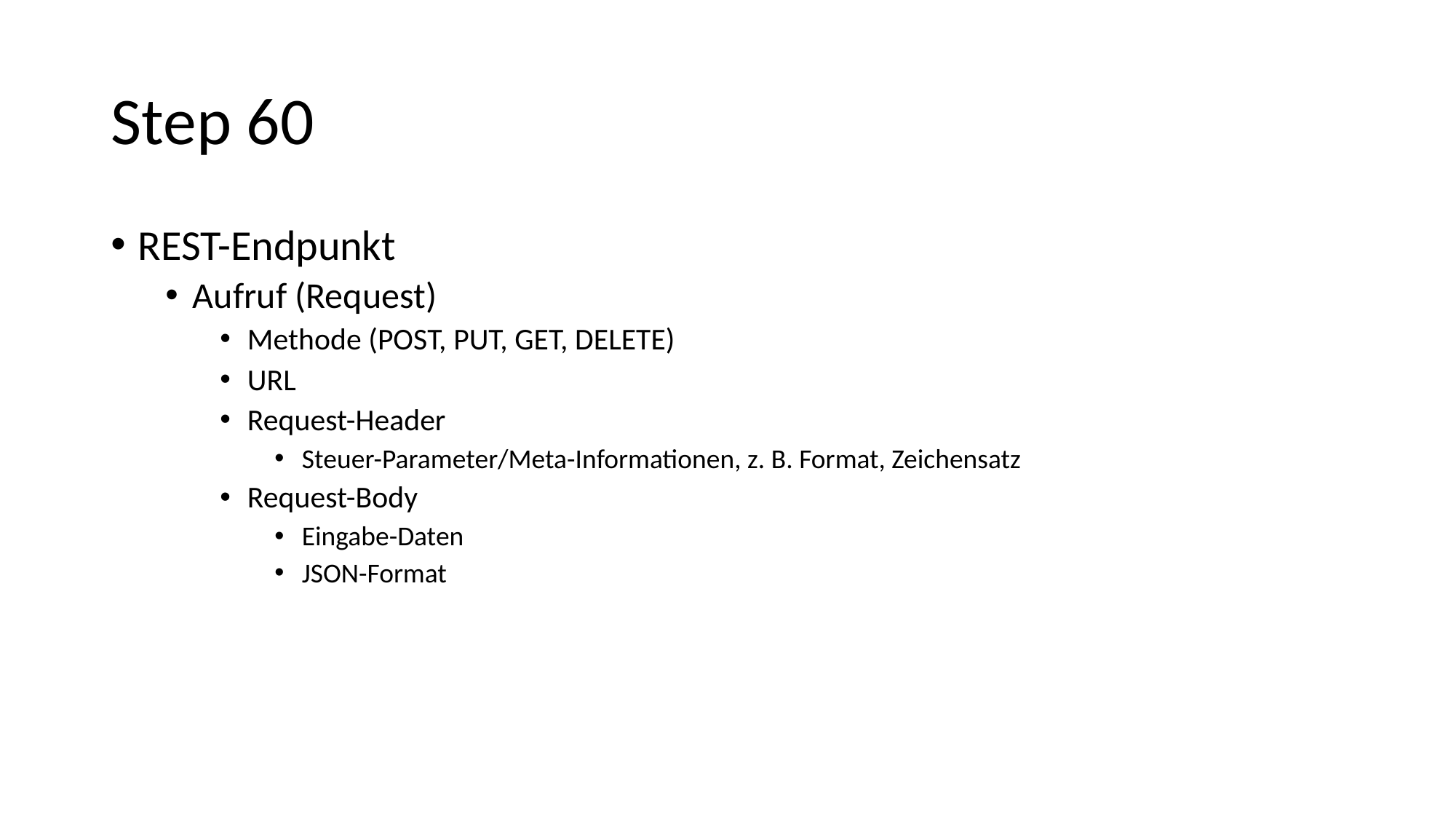

# Step 60
REST-Endpunkt
Aufruf (Request)
Methode (POST, PUT, GET, DELETE)
URL
Request-Header
Steuer-Parameter/Meta-Informationen, z. B. Format, Zeichensatz
Request-Body
Eingabe-Daten
JSON-Format